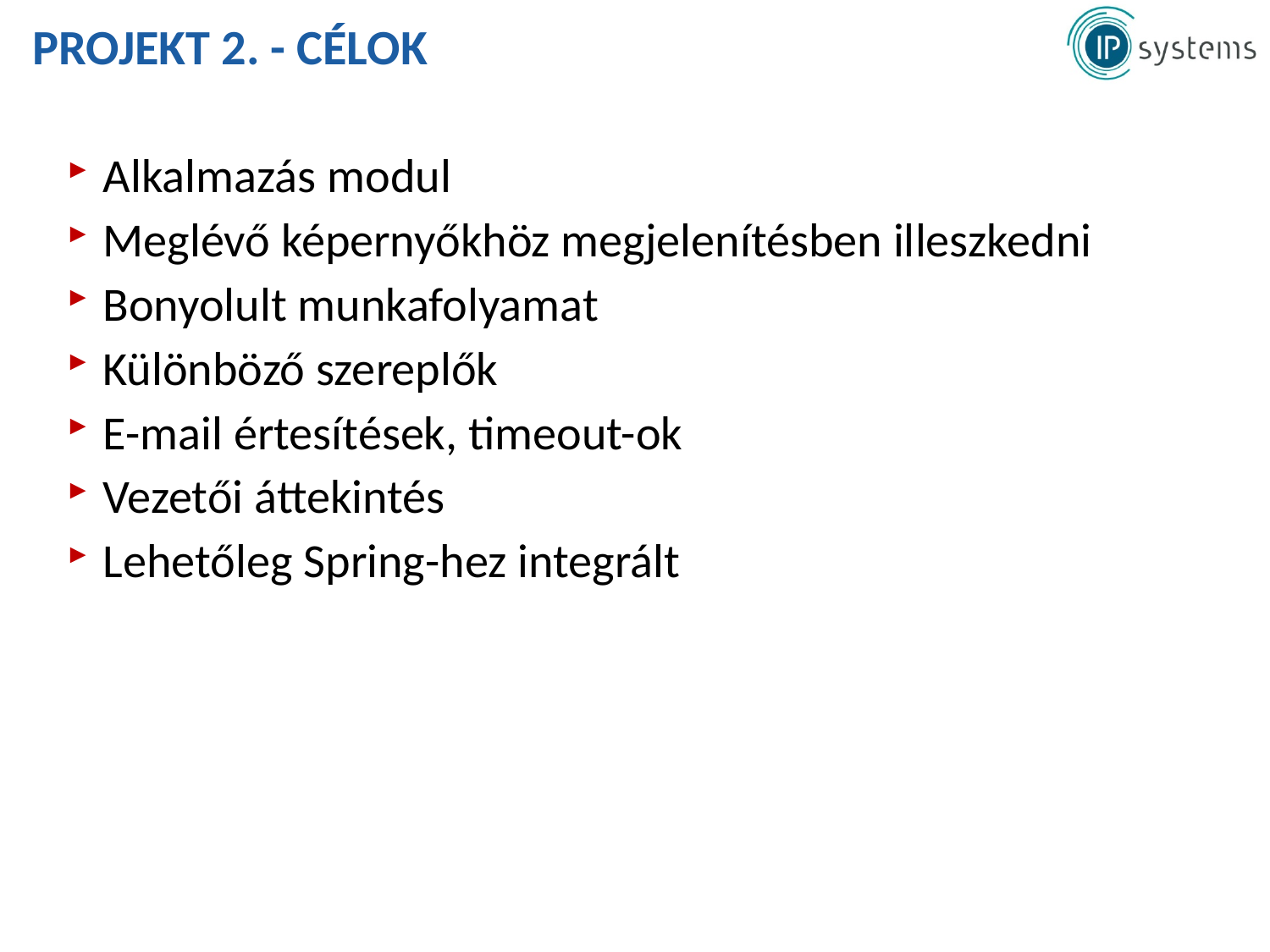

# Projekt 2. - Célok
Alkalmazás modul
Meglévő képernyőkhöz megjelenítésben illeszkedni
Bonyolult munkafolyamat
Különböző szereplők
E-mail értesítések, timeout-ok
Vezetői áttekintés
Lehetőleg Spring-hez integrált